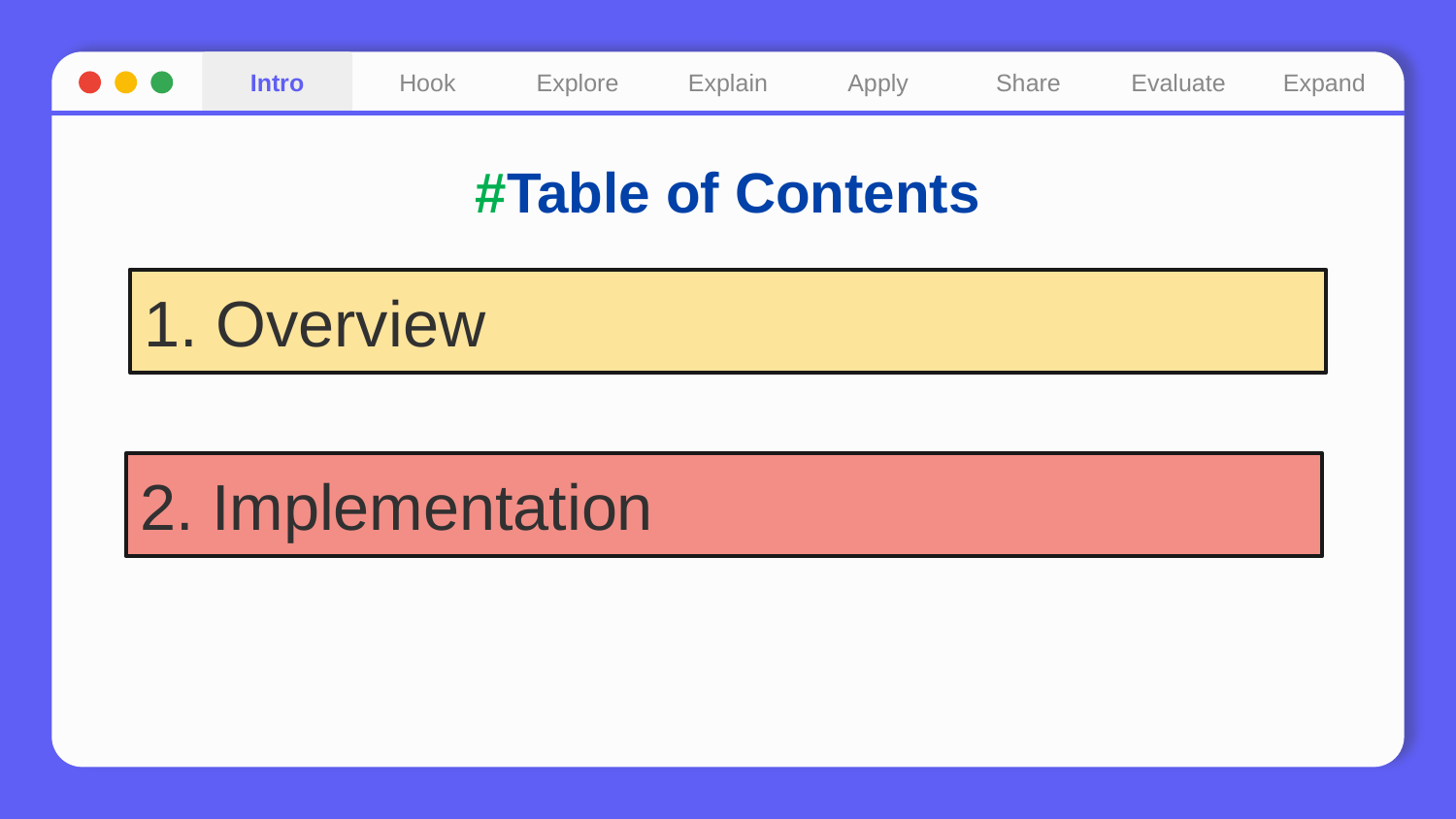

Intro
Hook
Explore
Explain
Apply
Share
Evaluate
Expand

# #Table of Contents
1. Overview
2. Implementation